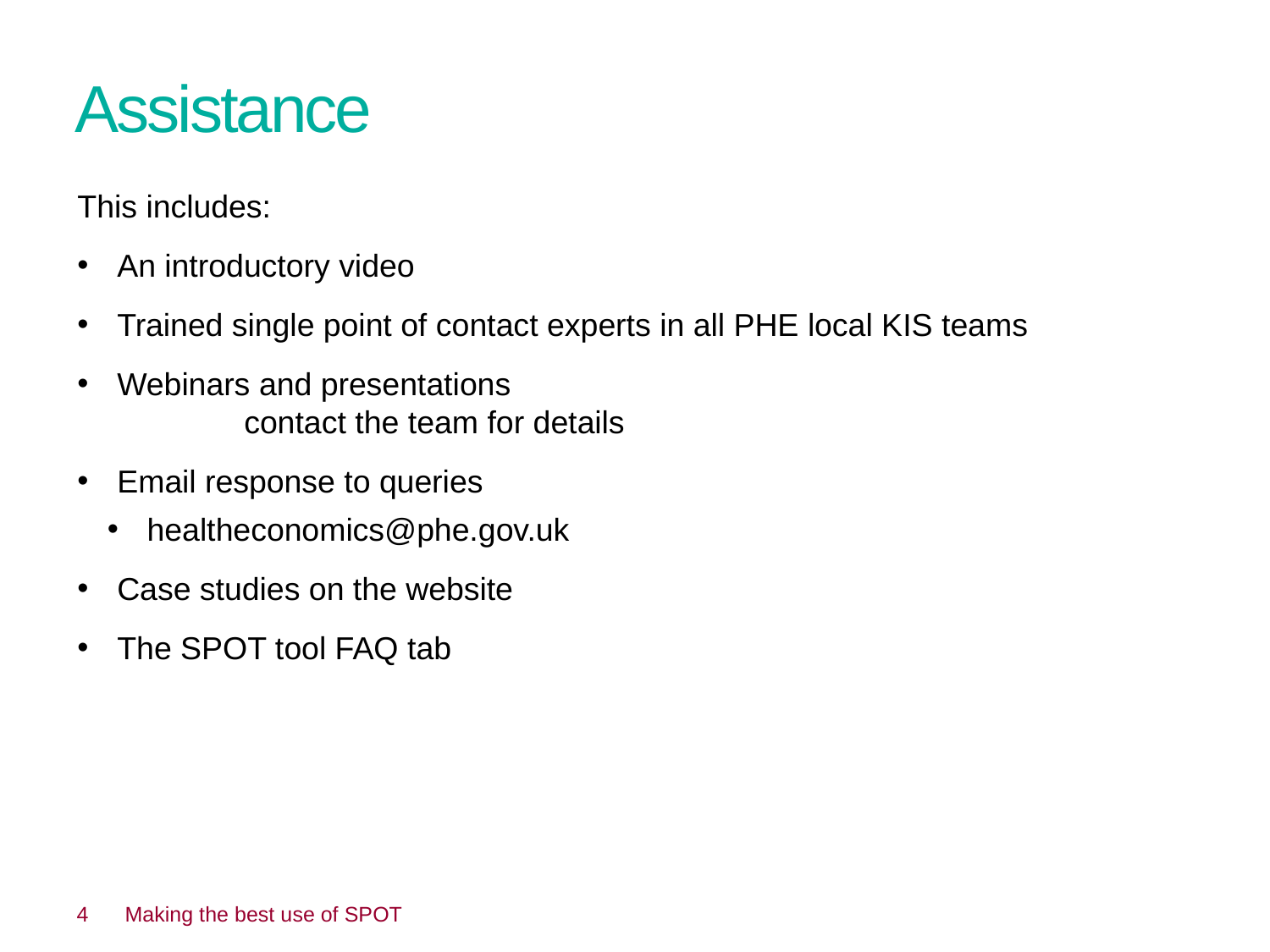

# Assistance
This includes:
An introductory video
Trained single point of contact experts in all PHE local KIS teams
Webinars and presentations
	contact the team for details
Email response to queries
healtheconomics@phe.gov.uk
Case studies on the website
The SPOT tool FAQ tab
  4
Making the best use of SPOT